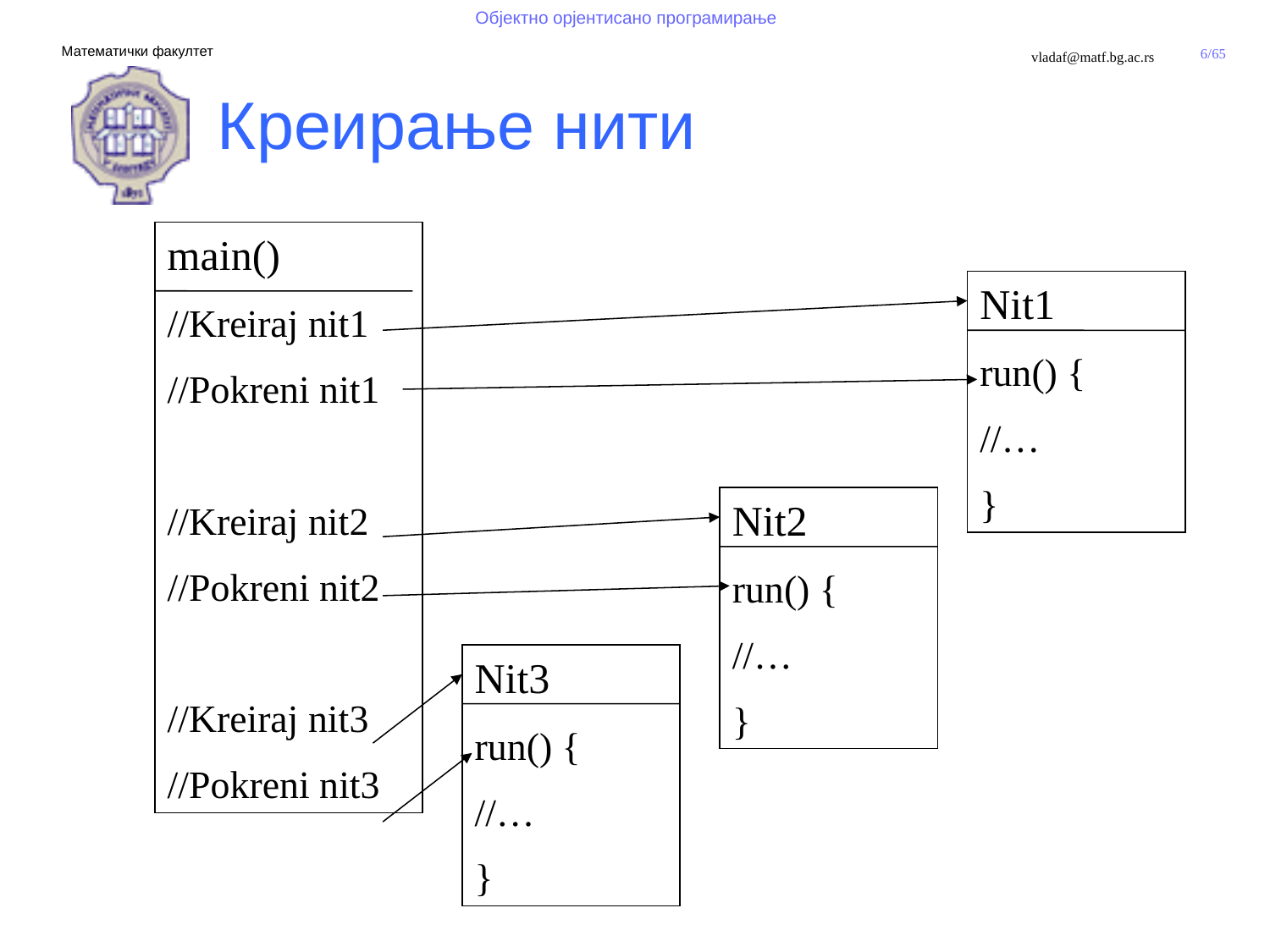

Креирање нити
main()
//Kreiraj nit1
//Pokreni nit1

//Kreiraj nit2
//Pokreni nit2

//Kreiraj nit3
//Pokreni nit3
Nit1
run() {
//…
}

Nit2
run() {
//…
}

Nit3
run() {
//…
}